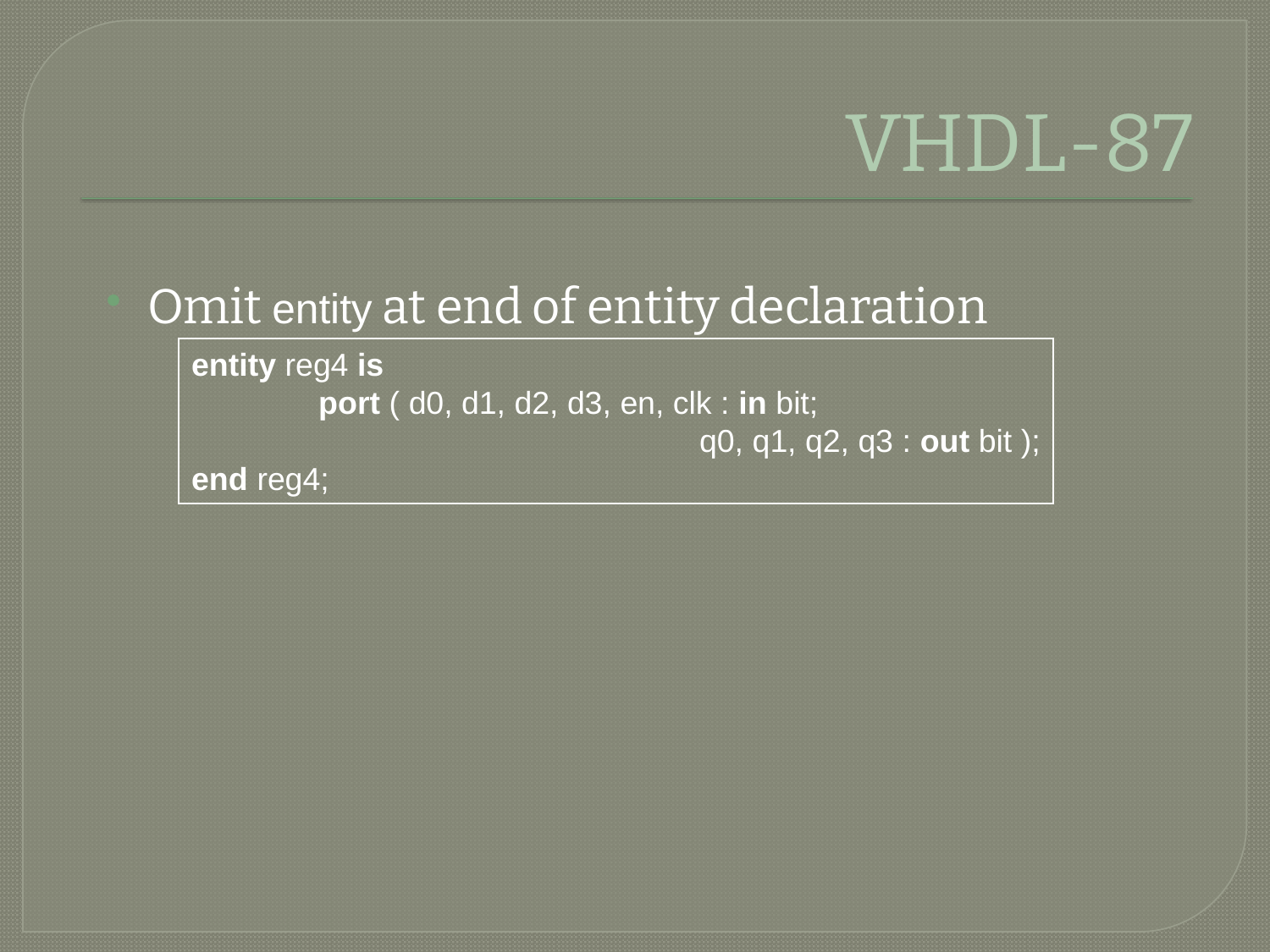

# VHDL-87
Omit entity at end of entity declaration
entity reg4 is
	port ( d0, d1, d2, d3, en, clk : in bit;
				q0, q1, q2, q3 : out bit );
end reg4;